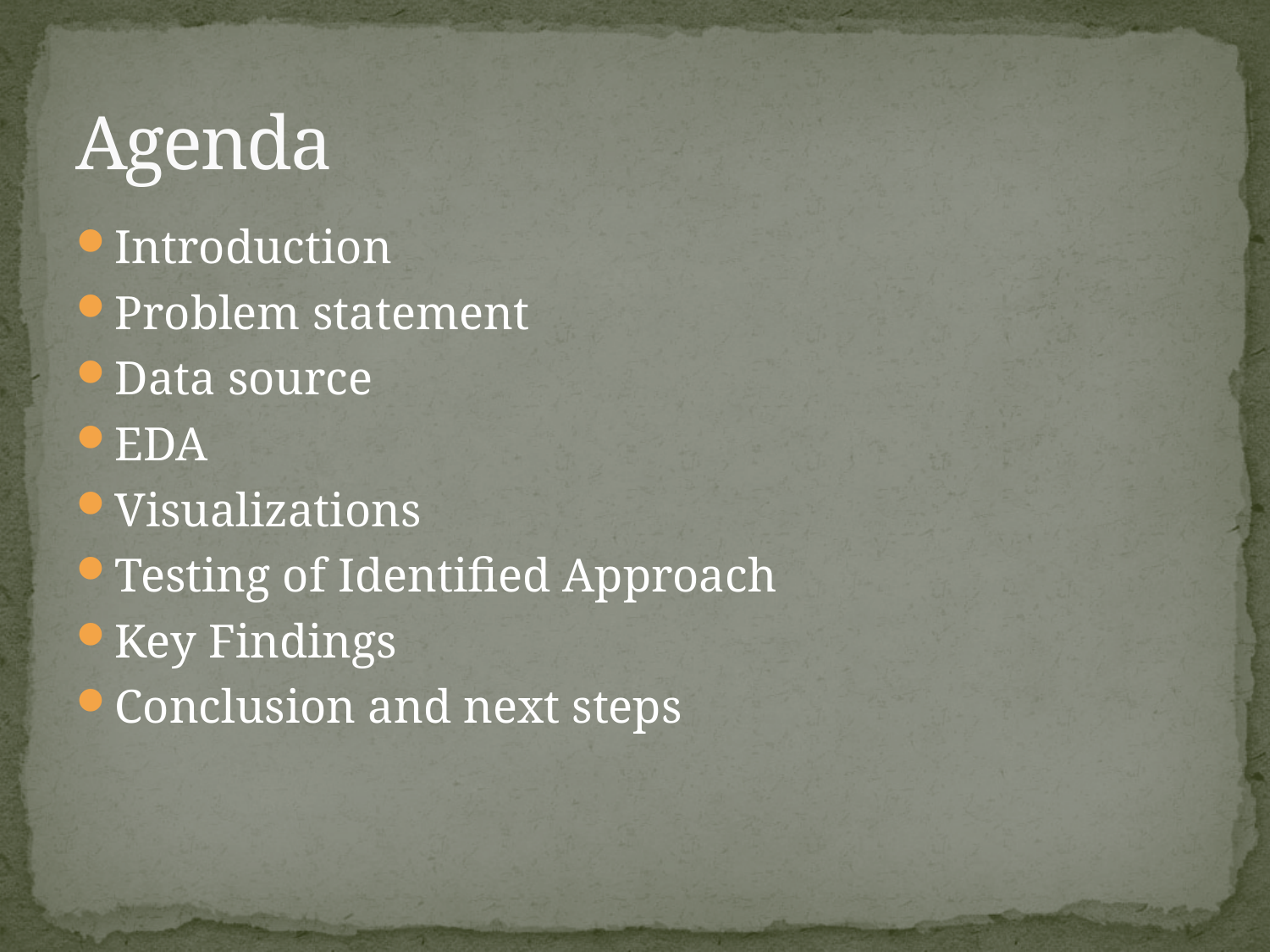

# Agenda
Introduction
Problem statement
Data source
EDA
Visualizations
Testing of Identified Approach
Key Findings
Conclusion and next steps